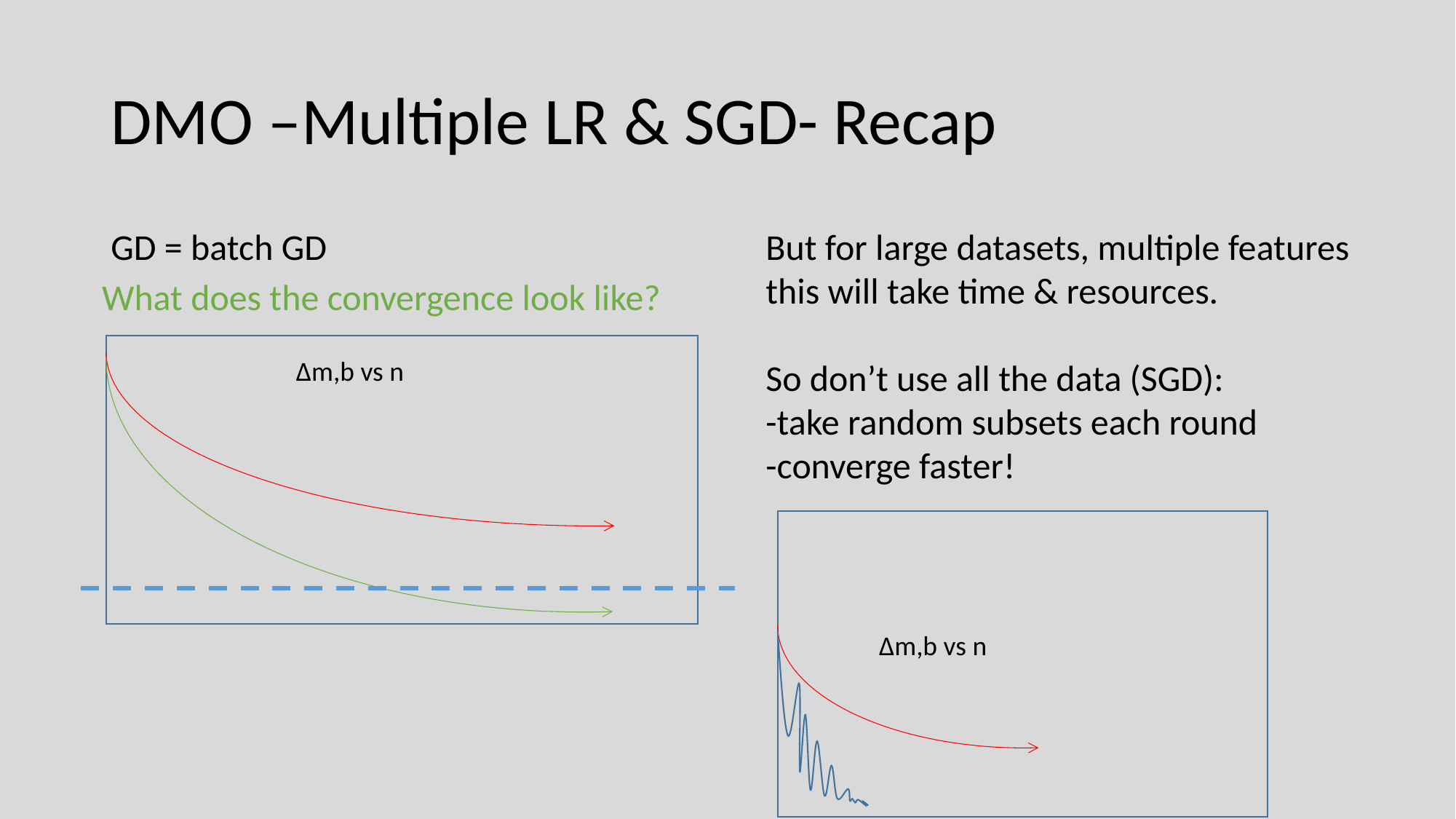

# DMO –Multiple LR & SGD- Recap

Δm,b vs n
GD = batch GD					But for large datasets, multiple features
						this will take time & resources.

						So don’t use all the data (SGD):
						-take random subsets each round
						-converge faster!
What does the convergence look like?

Δm,b vs n